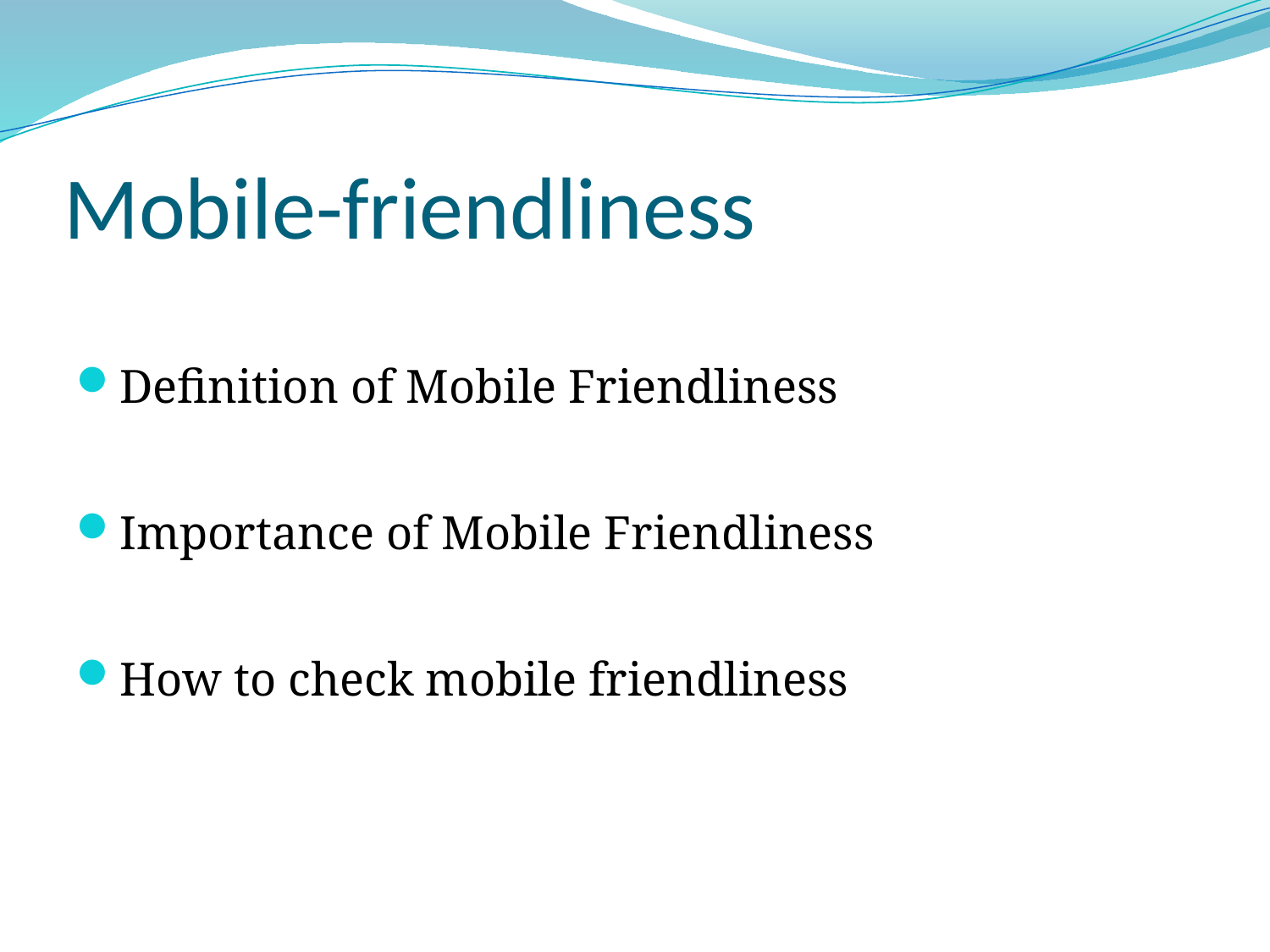

# Mobile-friendliness
Definition of Mobile Friendliness
Importance of Mobile Friendliness
How to check mobile friendliness